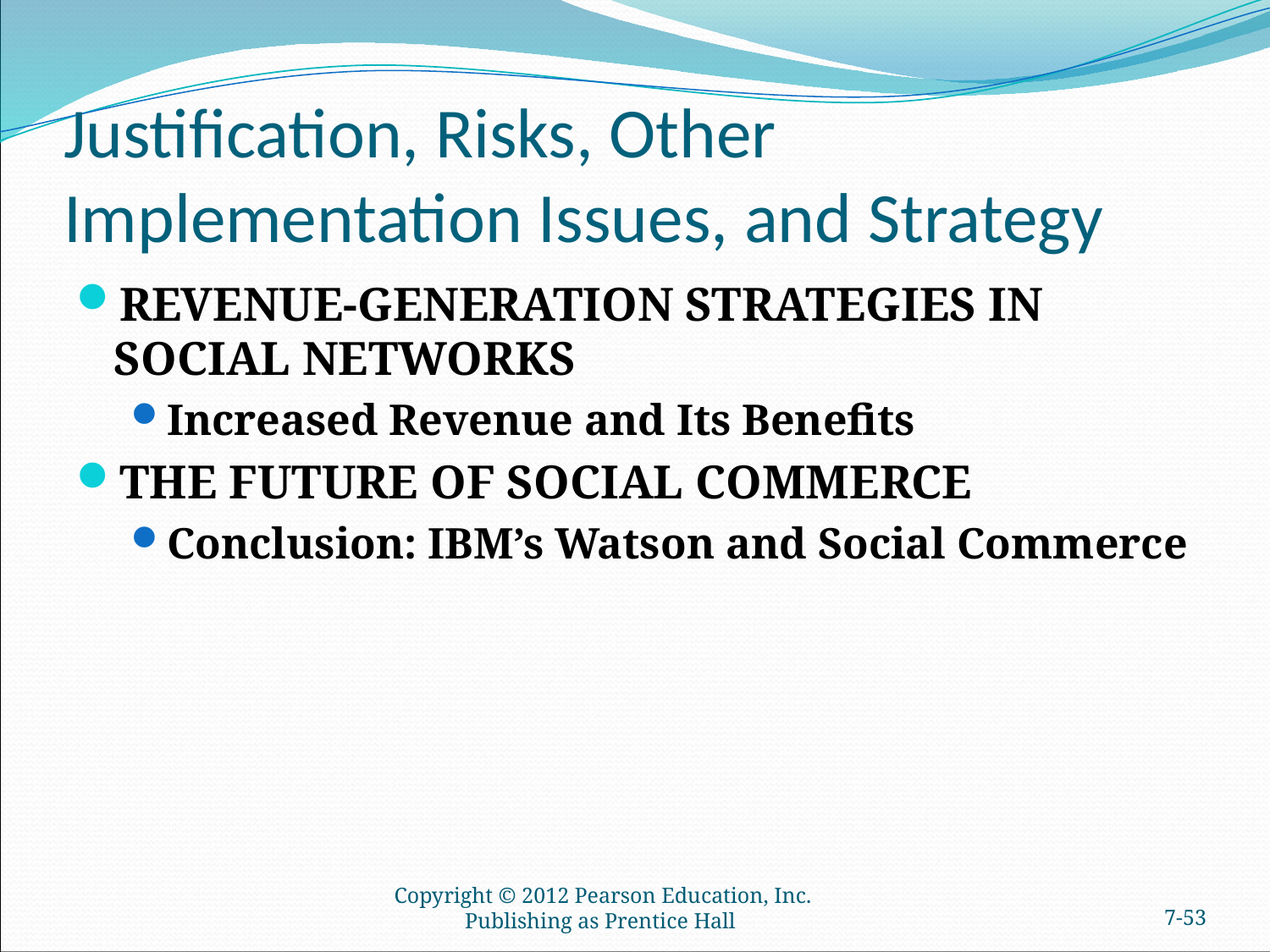

# Justification, Risks, Other Implementation Issues, and Strategy
REVENUE-GENERATION STRATEGIES IN SOCIAL NETWORKS
Increased Revenue and Its Benefits
THE FUTURE OF SOCIAL COMMERCE
Conclusion: IBM’s Watson and Social Commerce
Copyright © 2012 Pearson Education, Inc. Publishing as Prentice Hall
7-53